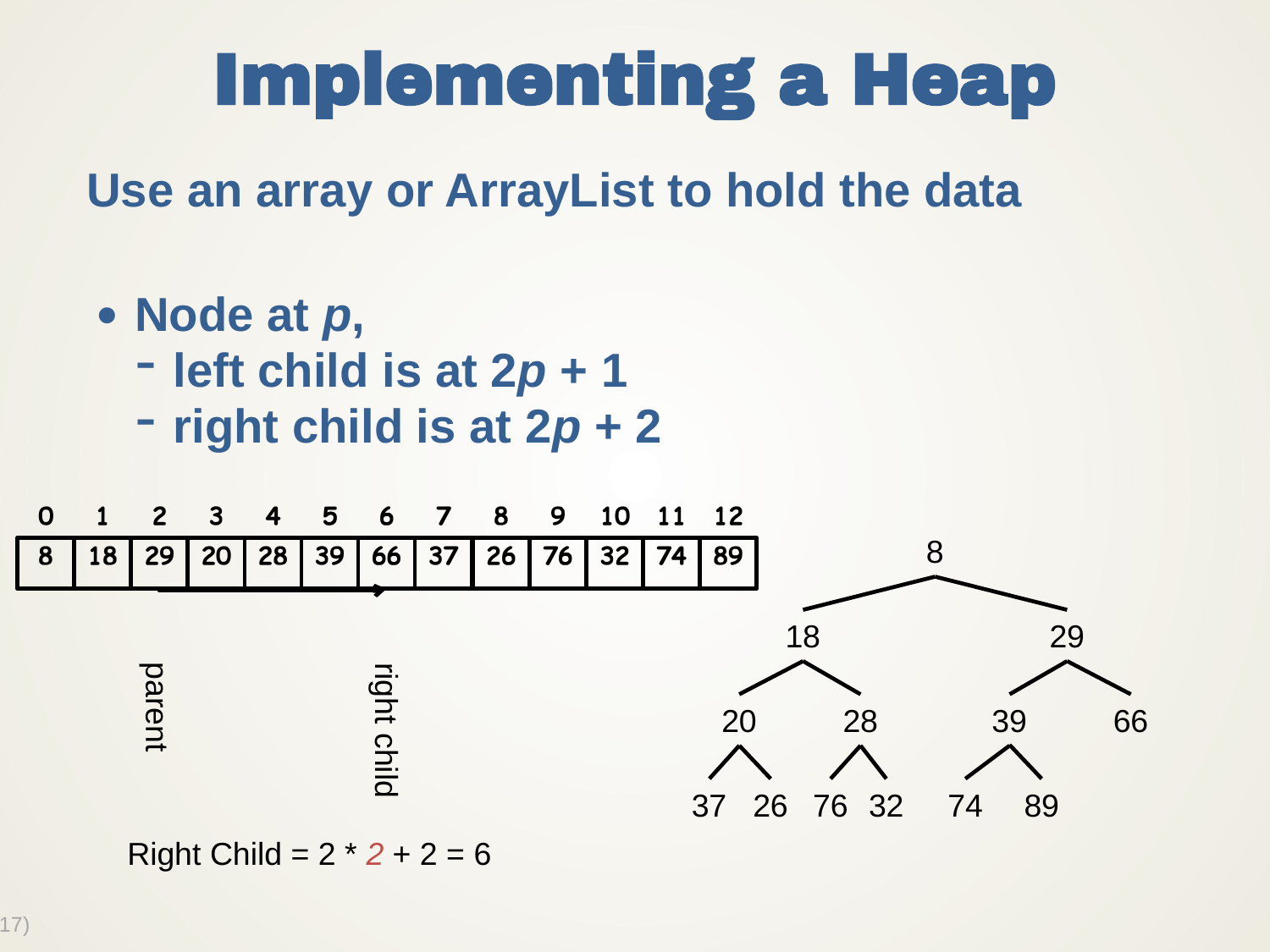

# Implementing a Heap
Use an array or ArrayList to hold the data

Node at p,
left child is at 2p + 1
right child is at 2p + 2
0
1
2
3
4
5
6
7
8
9
10
11
12
8
18
29
20
28
39
66
37
26
76
32
74
89
8
18
29
20
28
39
66
37
26
76
32
74
89
parent
right child
Right Child = 2 * 2 + 2 = 6